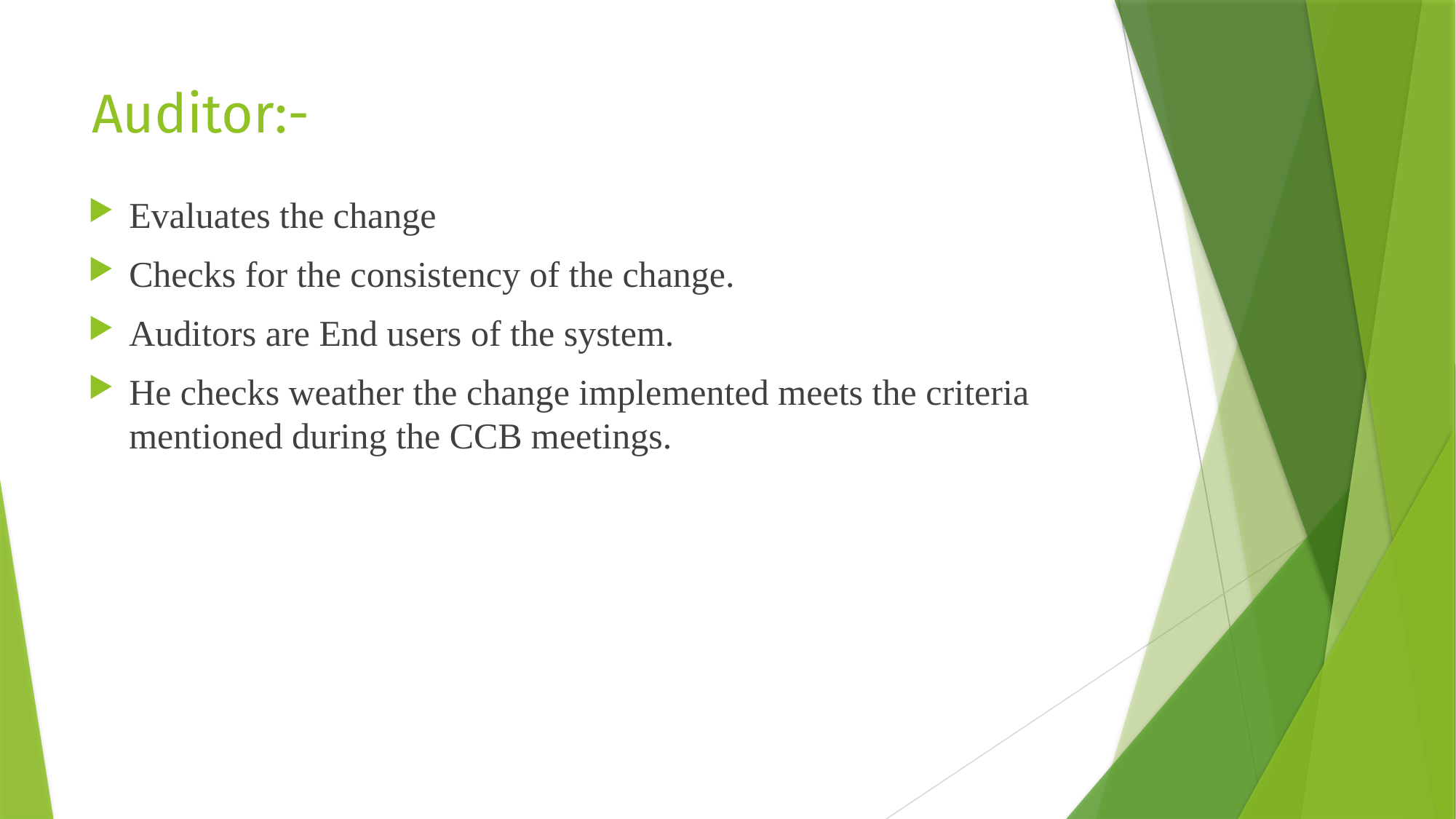

# Auditor:-
Evaluates the change
Checks for the consistency of the change.
Auditors are End users of the system.
He checks weather the change implemented meets the criteria mentioned during the CCB meetings.